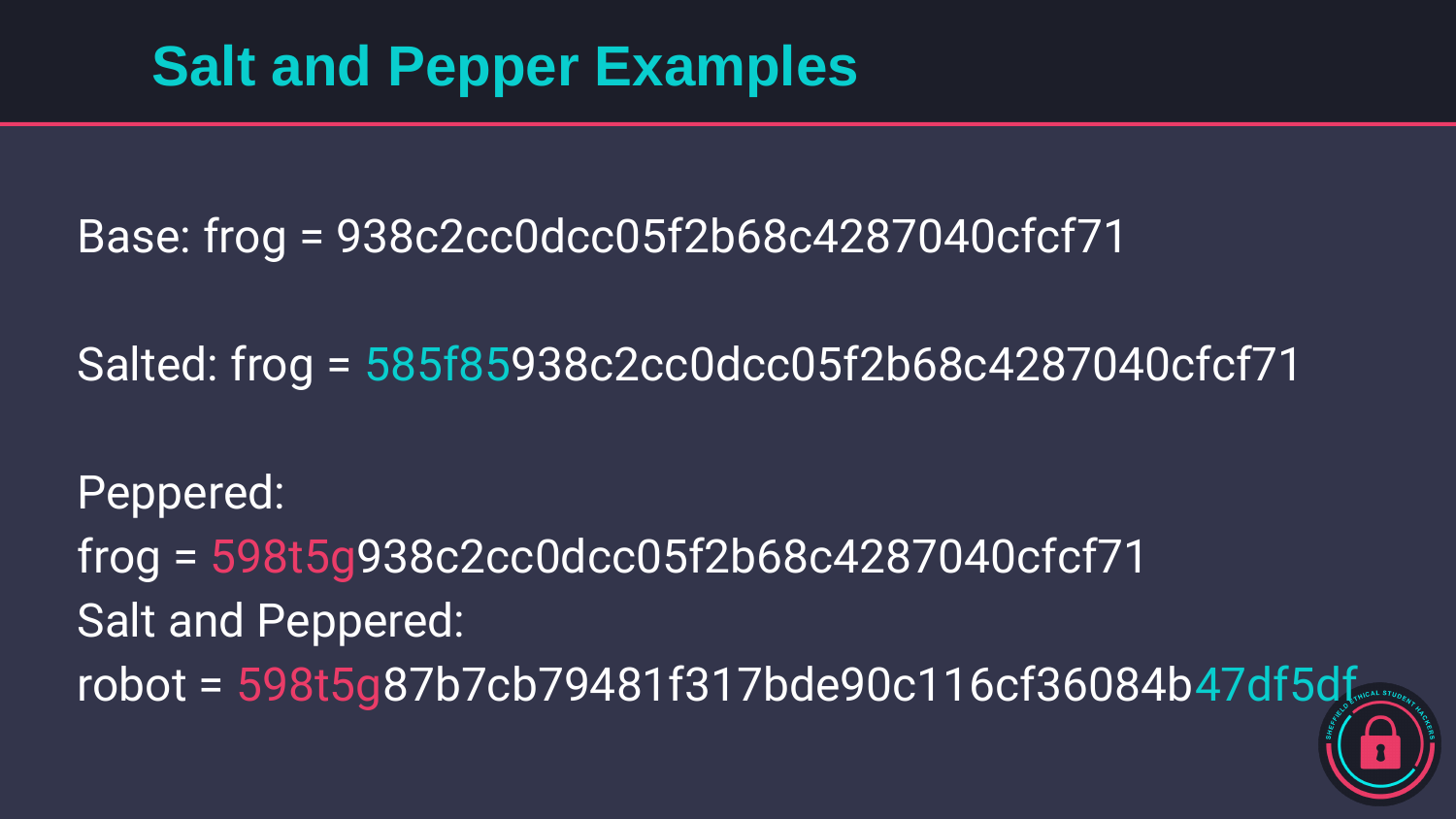

# Salt and Pepper Examples
Base: frog = 938c2cc0dcc05f2b68c4287040cfcf71

Salted: frog = 585f85938c2cc0dcc05f2b68c4287040cfcf71

Peppered:
frog = 598t5g938c2cc0dcc05f2b68c4287040cfcf71
Salt and Peppered:
robot = 598t5g87b7cb79481f317bde90c116cf36084b47df5df